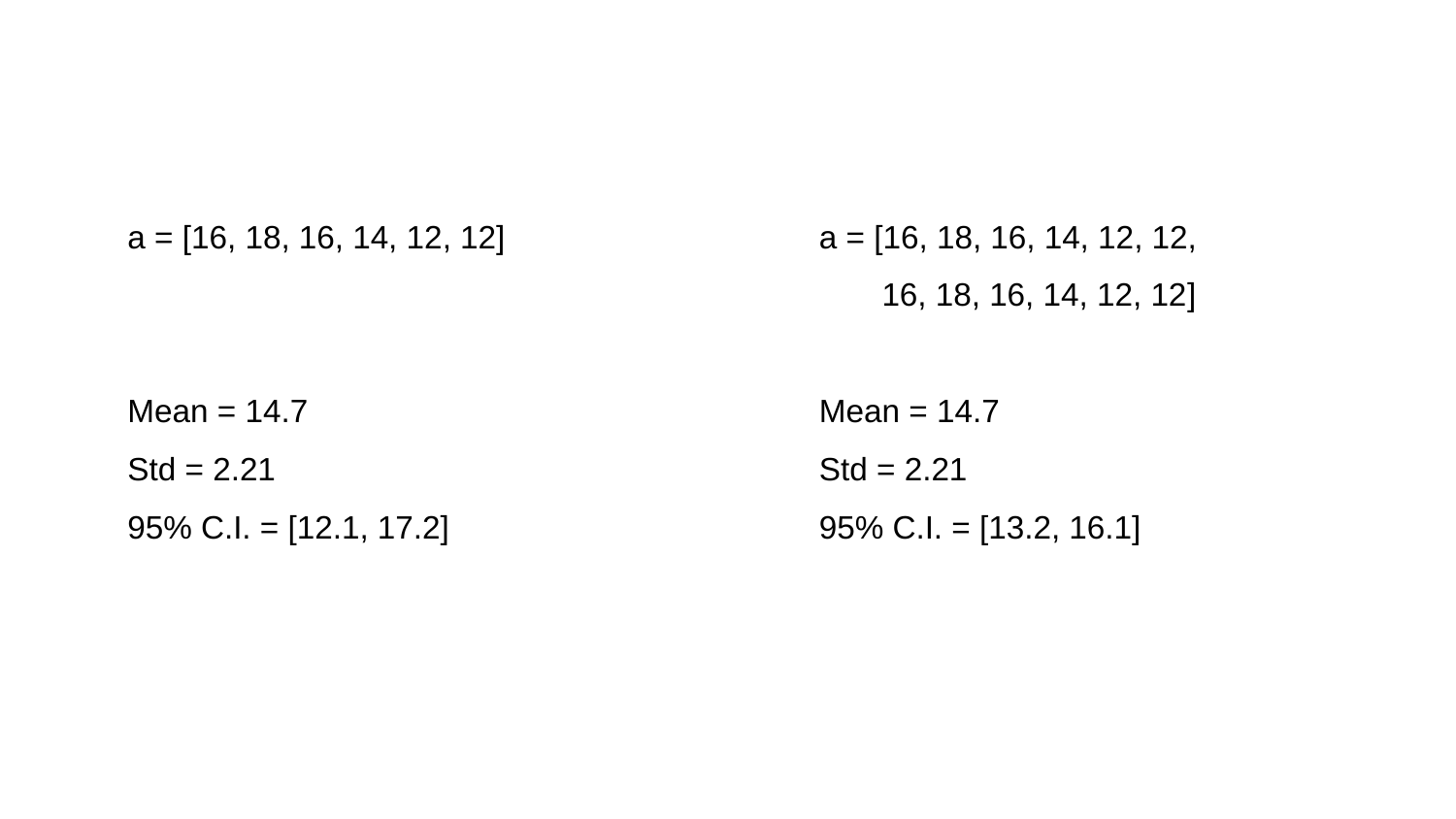

a = [16, 18, 16, 14, 12, 12]

Mean = 14.7
Std = 2.21
95% C.I. = [12.1, 17.2]
a = [16, 18, 16, 14, 12, 12,
       16, 18, 16, 14, 12, 12]

Mean = 14.7
Std = 2.21
95% C.I. = [13.2, 16.1]